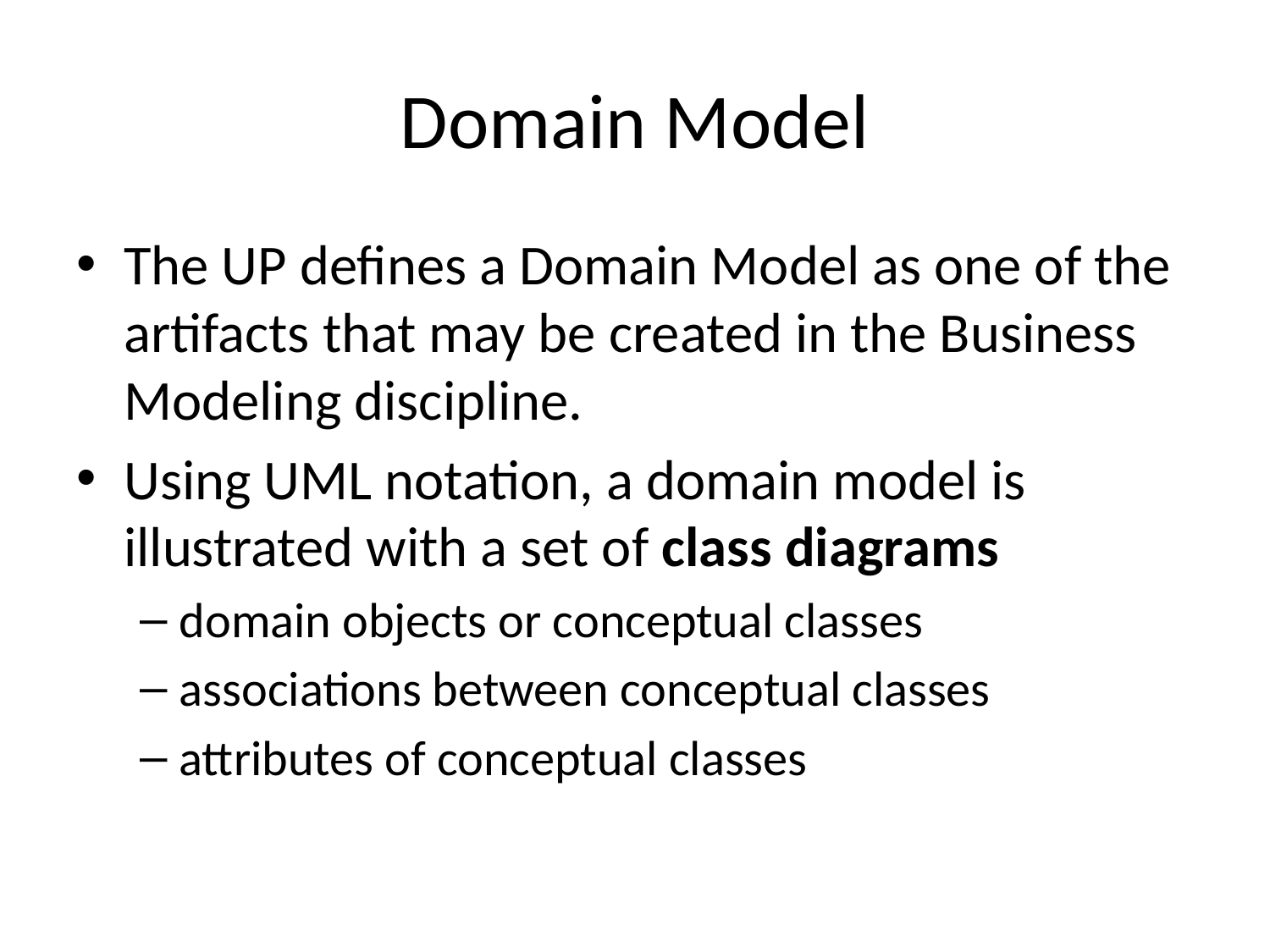

# Domain Model
The UP defines a Domain Model as one of the artifacts that may be created in the Business Modeling discipline.
Using UML notation, a domain model is illustrated with a set of class diagrams
domain objects or conceptual classes
associations between conceptual classes
attributes of conceptual classes